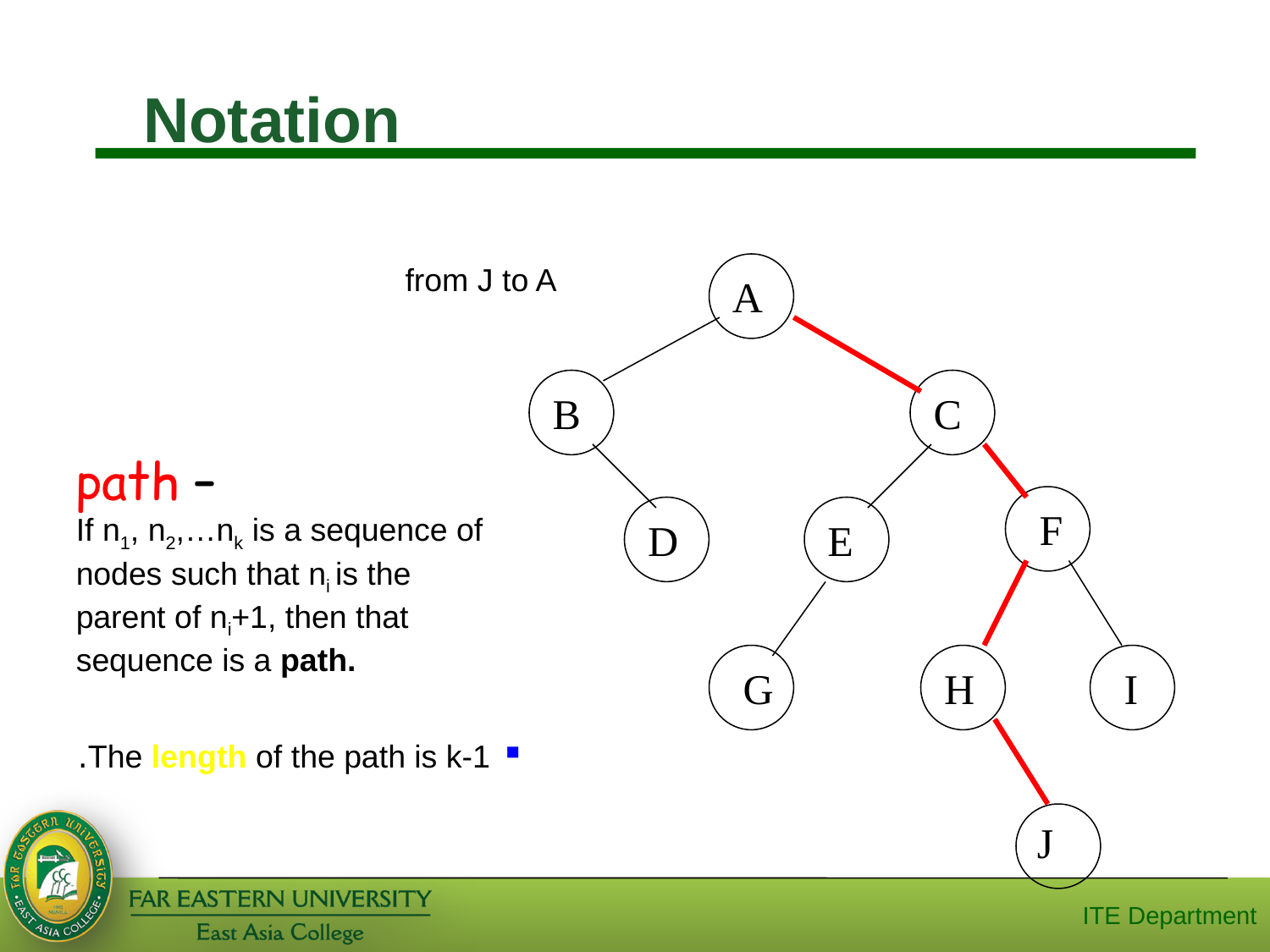

Notation
from J to A

A

B
C
path –
If n1, n2,…nk is a sequence of nodes such that ni is the parent of ni+1, then that sequence is a path.

F
D
E

G
H
I

The length of the path is k-1.

J